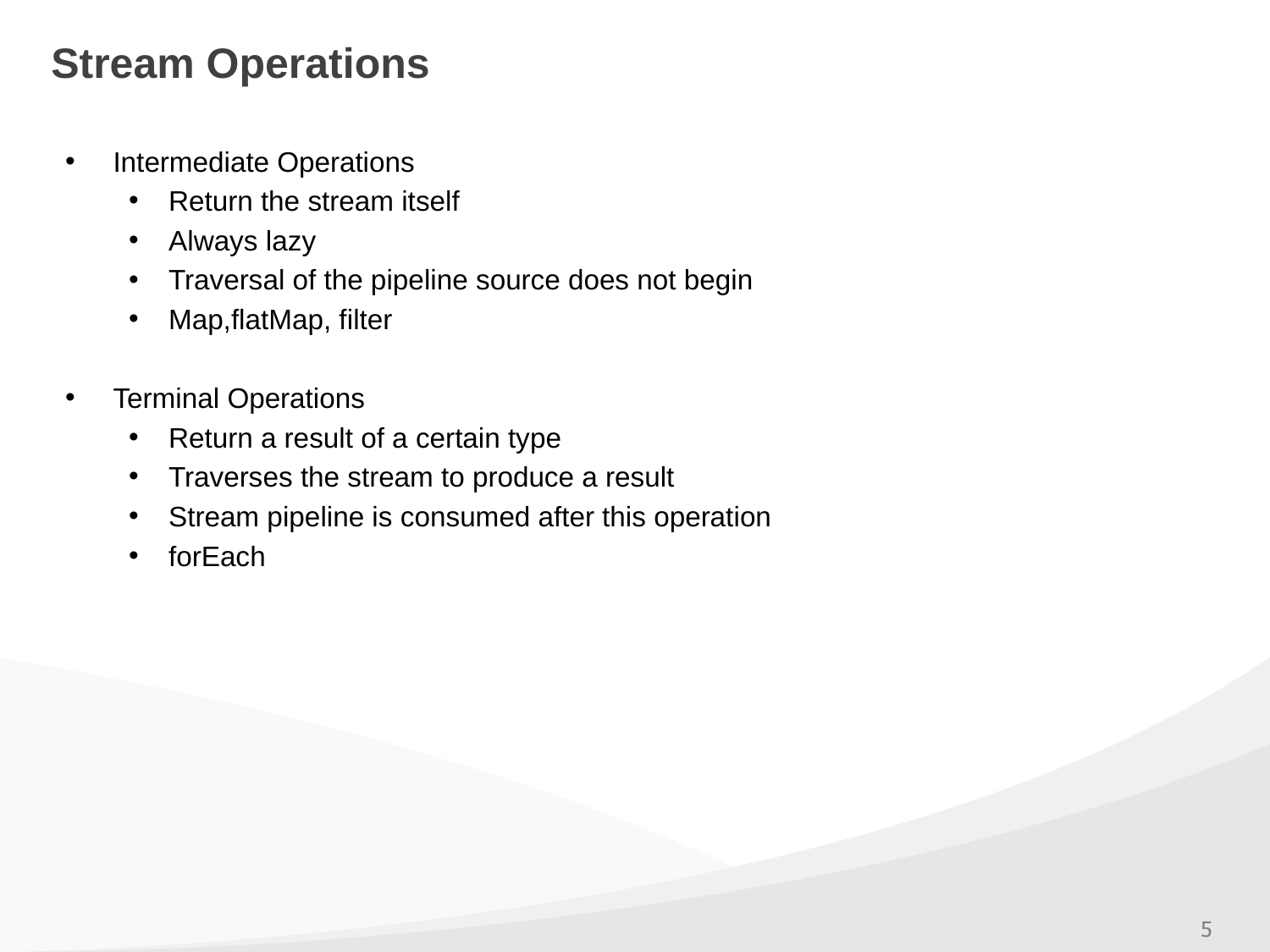

# Stream Operations
Intermediate Operations
Return the stream itself
Always lazy
Traversal of the pipeline source does not begin
Map,flatMap, filter

Terminal Operations
Return a result of a certain type
Traverses the stream to produce a result
Stream pipeline is consumed after this operation
forEach